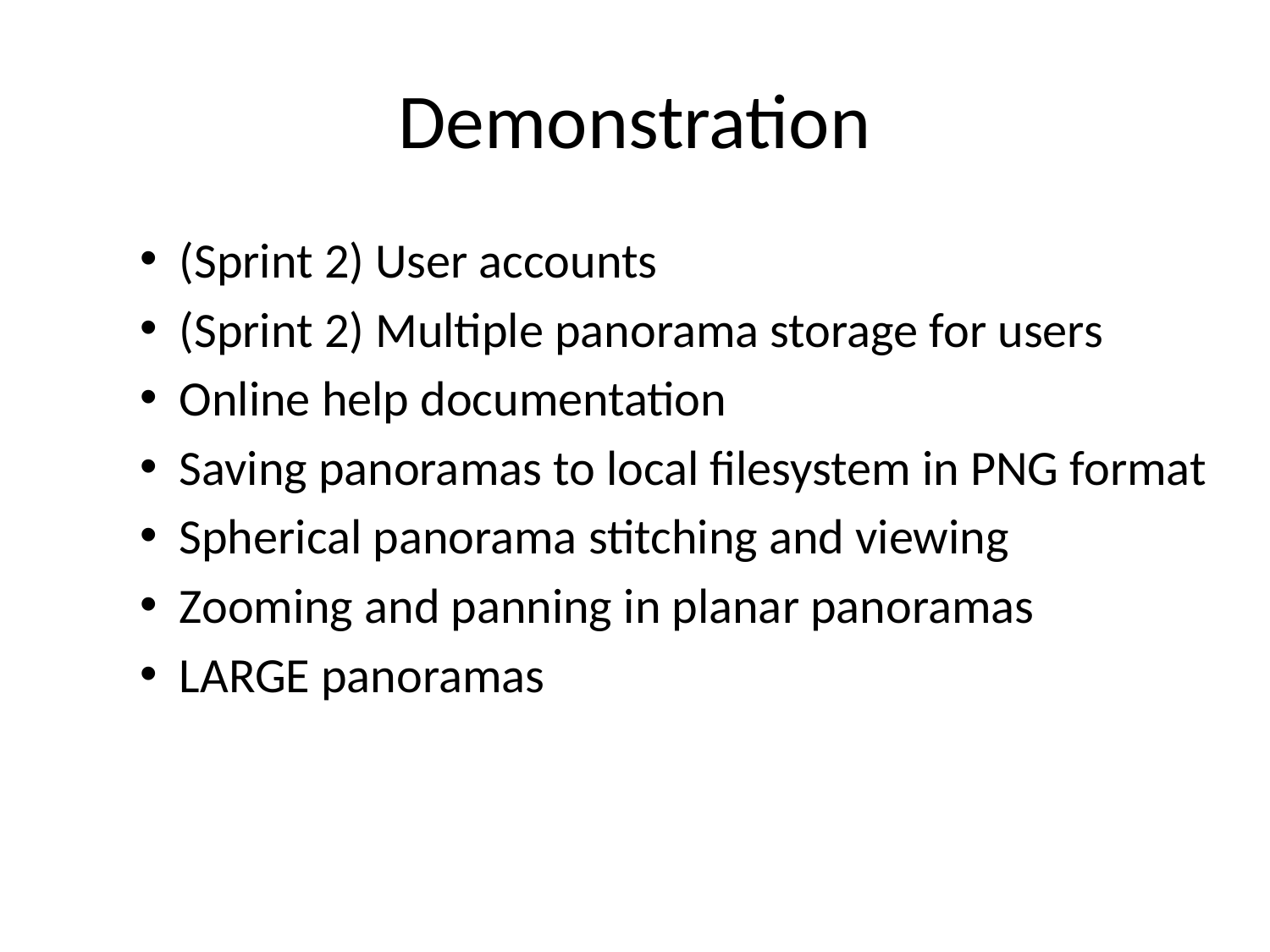

# Demonstration
(Sprint 2) User accounts
(Sprint 2) Multiple panorama storage for users
Online help documentation
Saving panoramas to local filesystem in PNG format
Spherical panorama stitching and viewing
Zooming and panning in planar panoramas
LARGE panoramas